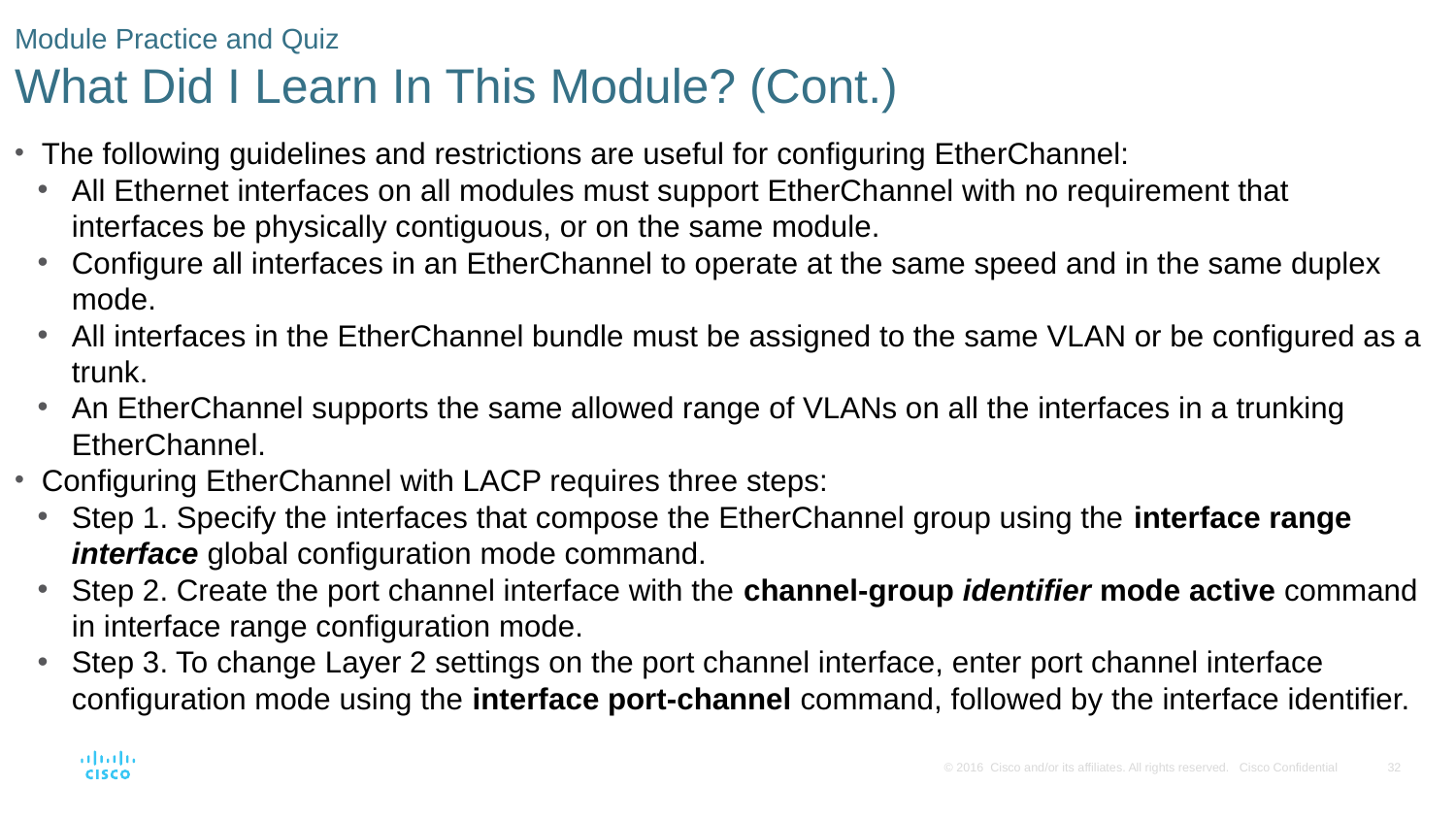

# Module Practice and Quiz What Did I Learn In This Module? (Cont.)
The following guidelines and restrictions are useful for configuring EtherChannel:
All Ethernet interfaces on all modules must support EtherChannel with no requirement that interfaces be physically contiguous, or on the same module.
Configure all interfaces in an EtherChannel to operate at the same speed and in the same duplex mode.
All interfaces in the EtherChannel bundle must be assigned to the same VLAN or be configured as a trunk.
An EtherChannel supports the same allowed range of VLANs on all the interfaces in a trunking EtherChannel.
Configuring EtherChannel with LACP requires three steps:
Step 1. Specify the interfaces that compose the EtherChannel group using the interface range interface global configuration mode command.
Step 2. Create the port channel interface with the channel-group identifier mode active command in interface range configuration mode.
Step 3. To change Layer 2 settings on the port channel interface, enter port channel interface configuration mode using the interface port-channel command, followed by the interface identifier.